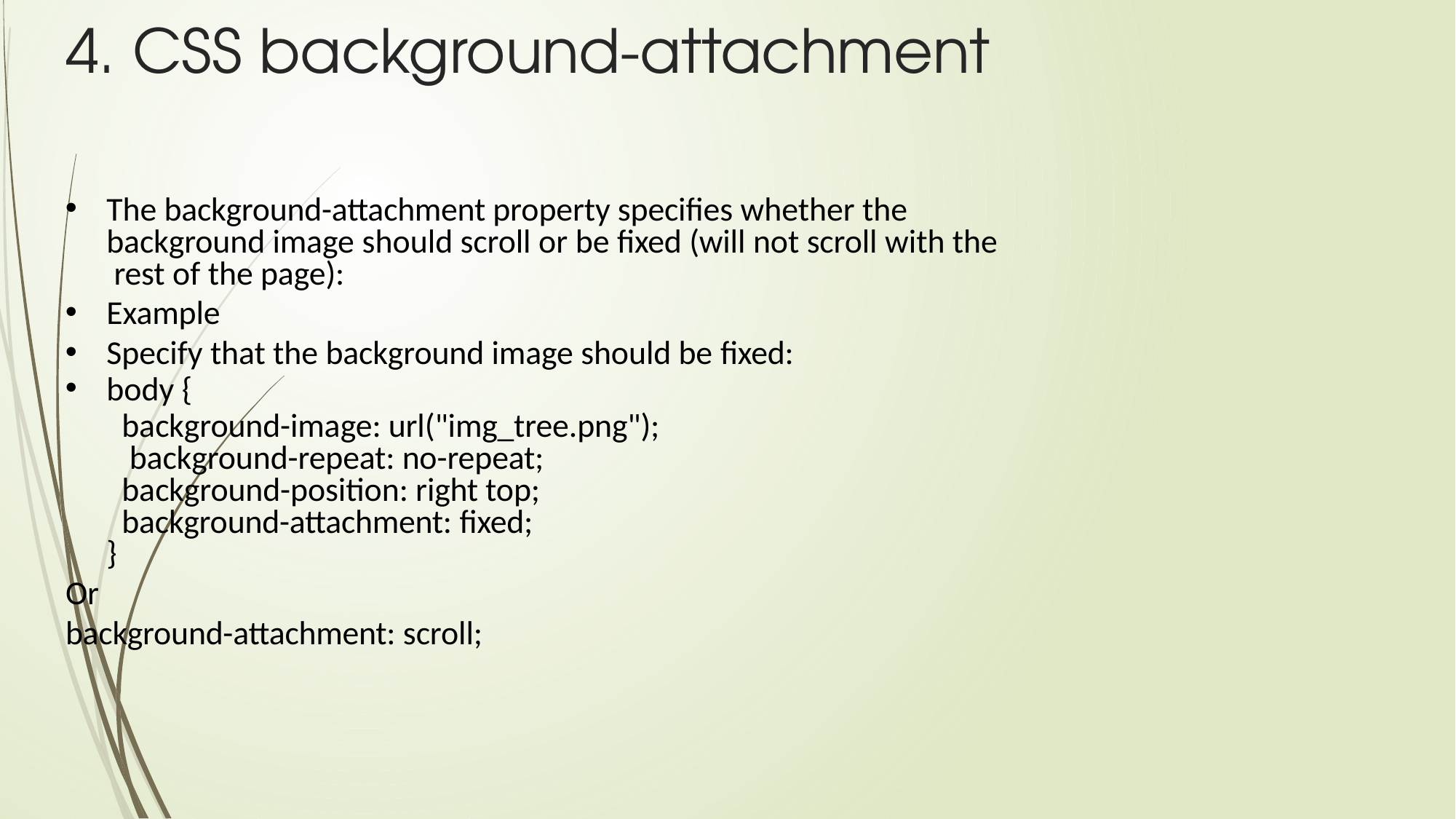

# 4. CSS background-attachment
The background-attachment property specifies whether the  background image should scroll or be fixed (will not scroll with the  rest of the page):
Example
Specify that the background image should be fixed:
body {
background-image: url("img_tree.png");  background-repeat: no-repeat;  background-position: right top;  background-attachment: fixed;
}
Or
background-attachment: scroll;